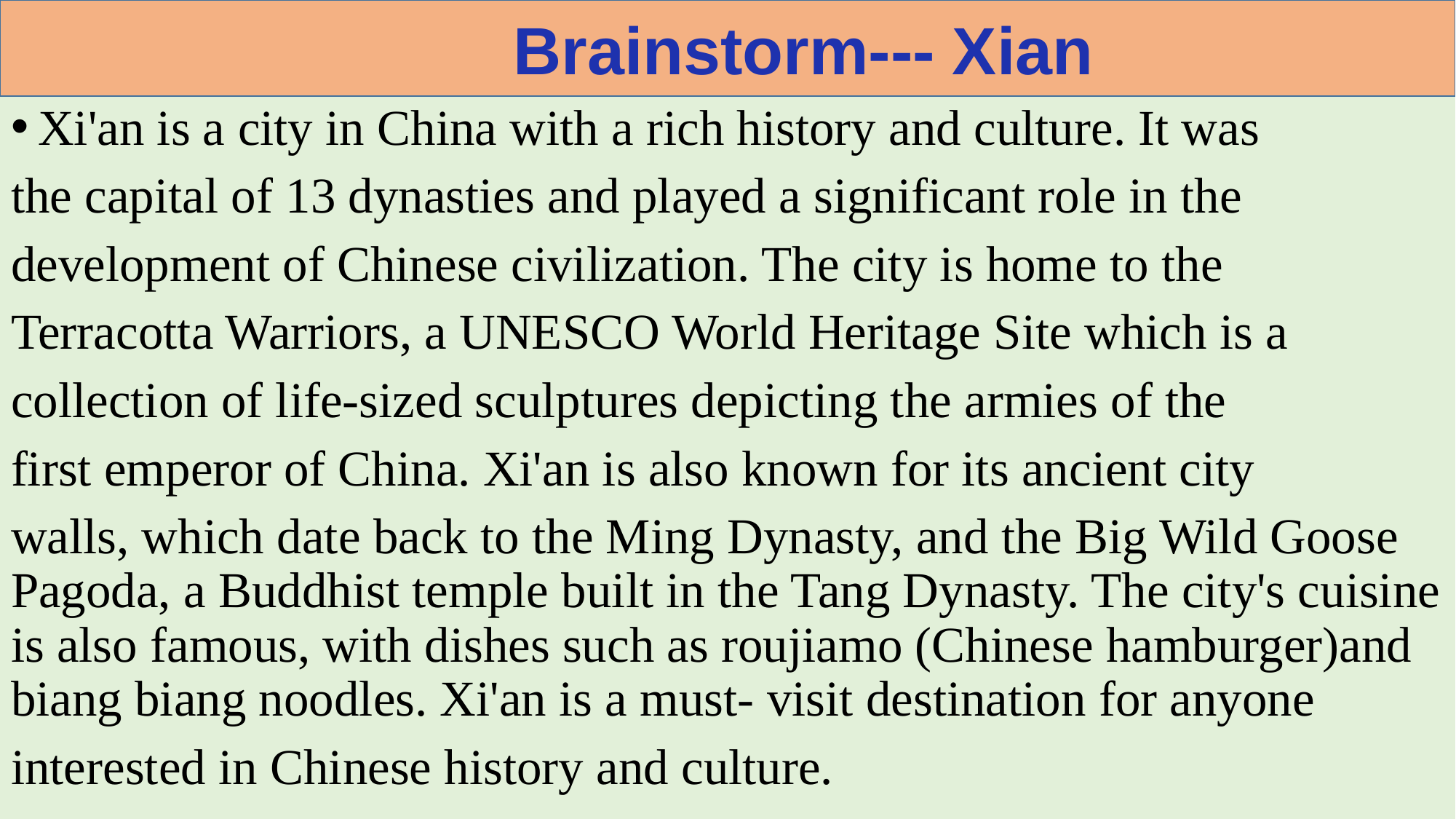

# Brainstorm--- Xian
Xi'an is a city in China with a rich history and culture. It was
the capital of 13 dynasties and played a significant role in the
development of Chinese civilization. The city is home to the
Terracotta Warriors, a UNESCO World Heritage Site which is a
collection of life-sized sculptures depicting the armies of the
first emperor of China. Xi'an is also known for its ancient city
walls, which date back to the Ming Dynasty, and the Big Wild Goose Pagoda, a Buddhist temple built in the Tang Dynasty. The city's cuisine is also famous, with dishes such as roujiamo (Chinese hamburger)and biang biang noodles. Xi'an is a must- visit destination for anyone
interested in Chinese history and culture.